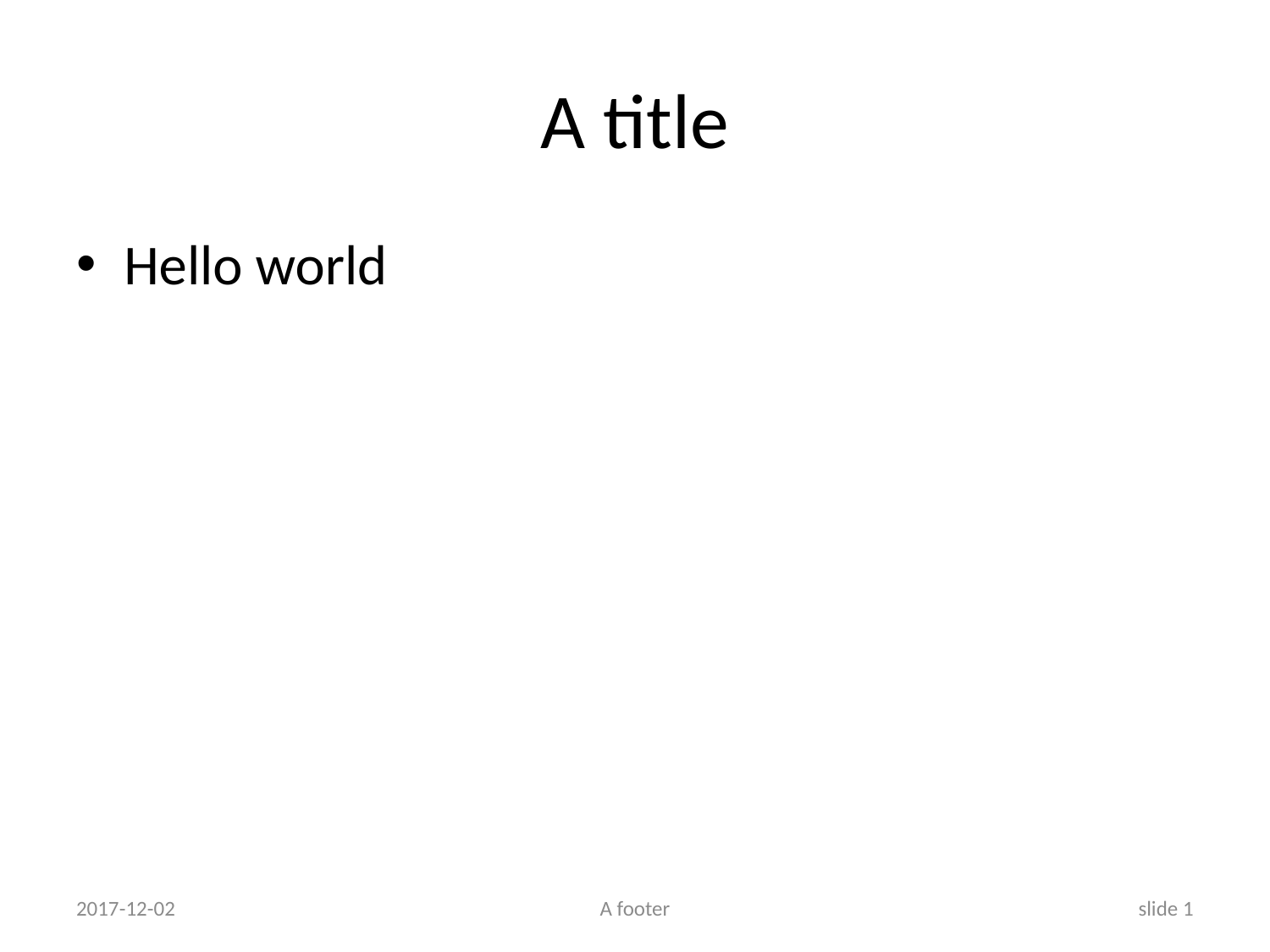

# A title
Hello world
2017-12-02
A footer
slide 1